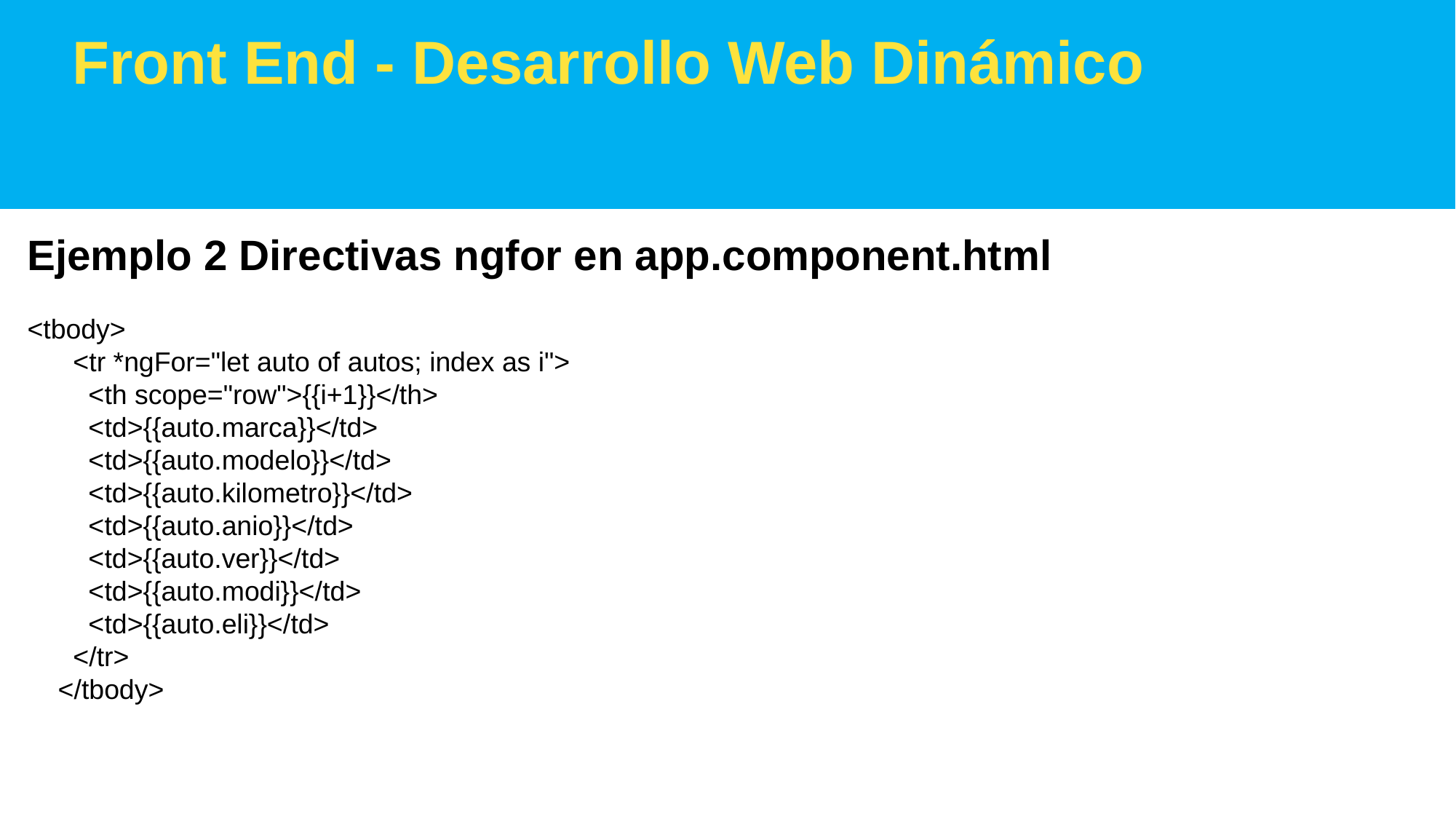

Front End - Desarrollo Web Dinámico
Ejemplo 2 Directivas ngfor en app.component.html

<tbody>
      <tr *ngFor="let auto of autos; index as i">
        <th scope="row">{{i+1}}</th>
        <td>{{auto.marca}}</td>
        <td>{{auto.modelo}}</td>
        <td>{{auto.kilometro}}</td>
        <td>{{auto.anio}}</td>
        <td>{{auto.ver}}</td>
        <td>{{auto.modi}}</td>
        <td>{{auto.eli}}</td>
      </tr>
    </tbody>